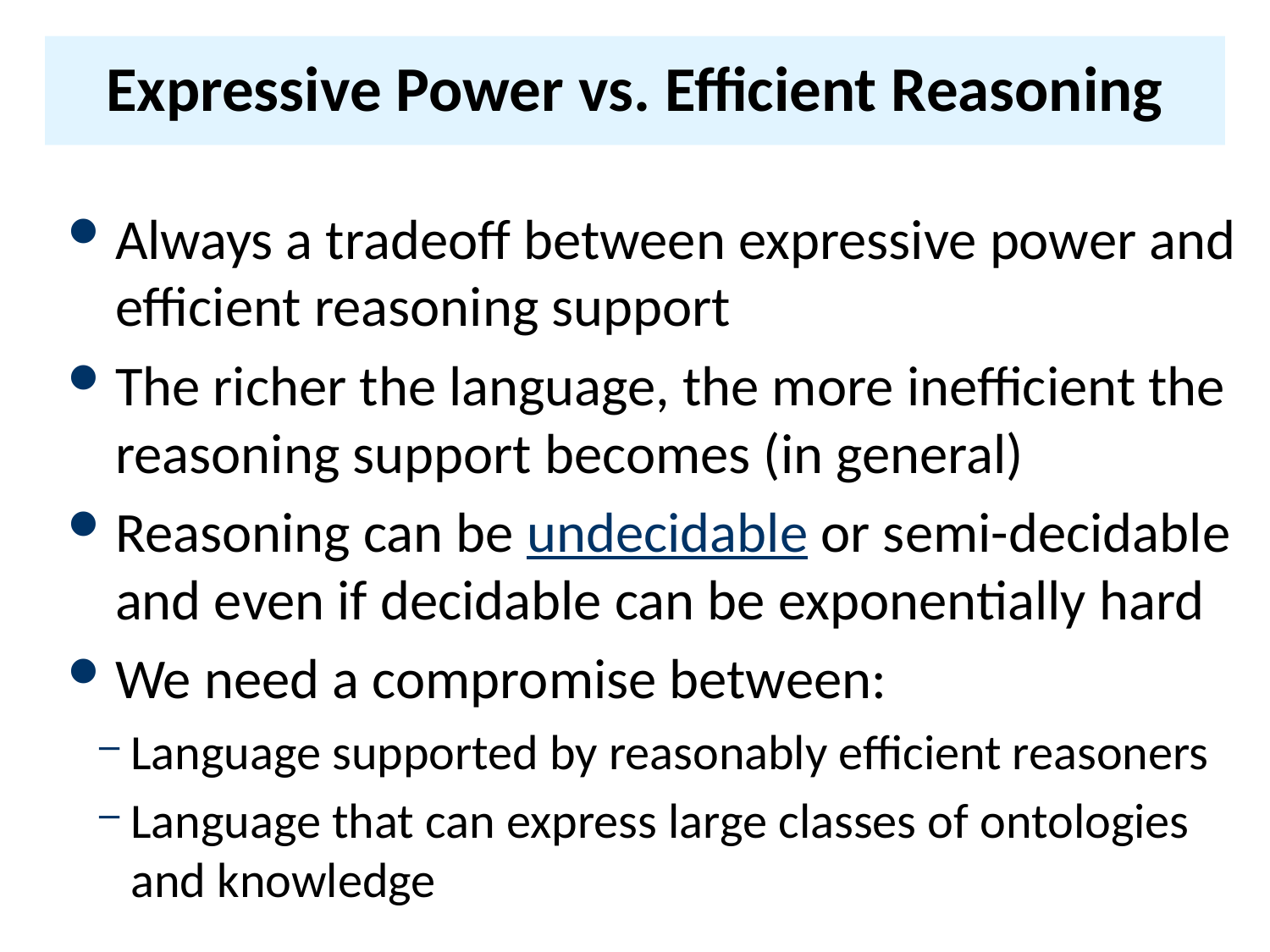

# Expressive Power vs. Efficient Reasoning
Always a tradeoff between expressive power and efficient reasoning support
The richer the language, the more inefficient the reasoning support becomes (in general)
Reasoning can be undecidable or semi-decidable and even if decidable can be exponentially hard
We need a compromise between:
Language supported by reasonably efficient reasoners
Language that can express large classes of ontologies and knowledge